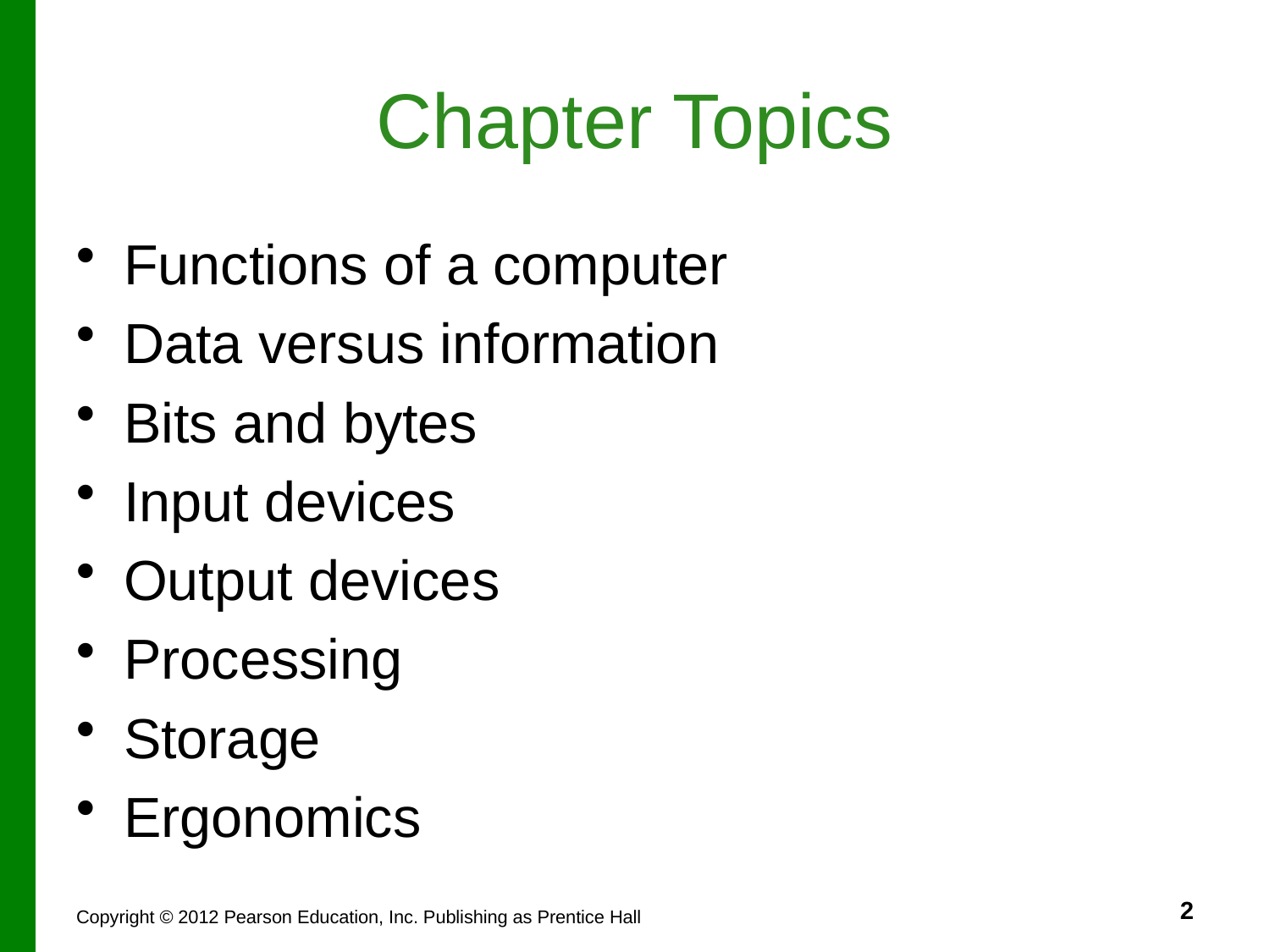

# Chapter Topics
Functions of a computer
Data versus information
Bits and bytes
Input devices
Output devices
Processing
Storage
Ergonomics
2
Copyright © 2012 Pearson Education, Inc. Publishing as Prentice Hall